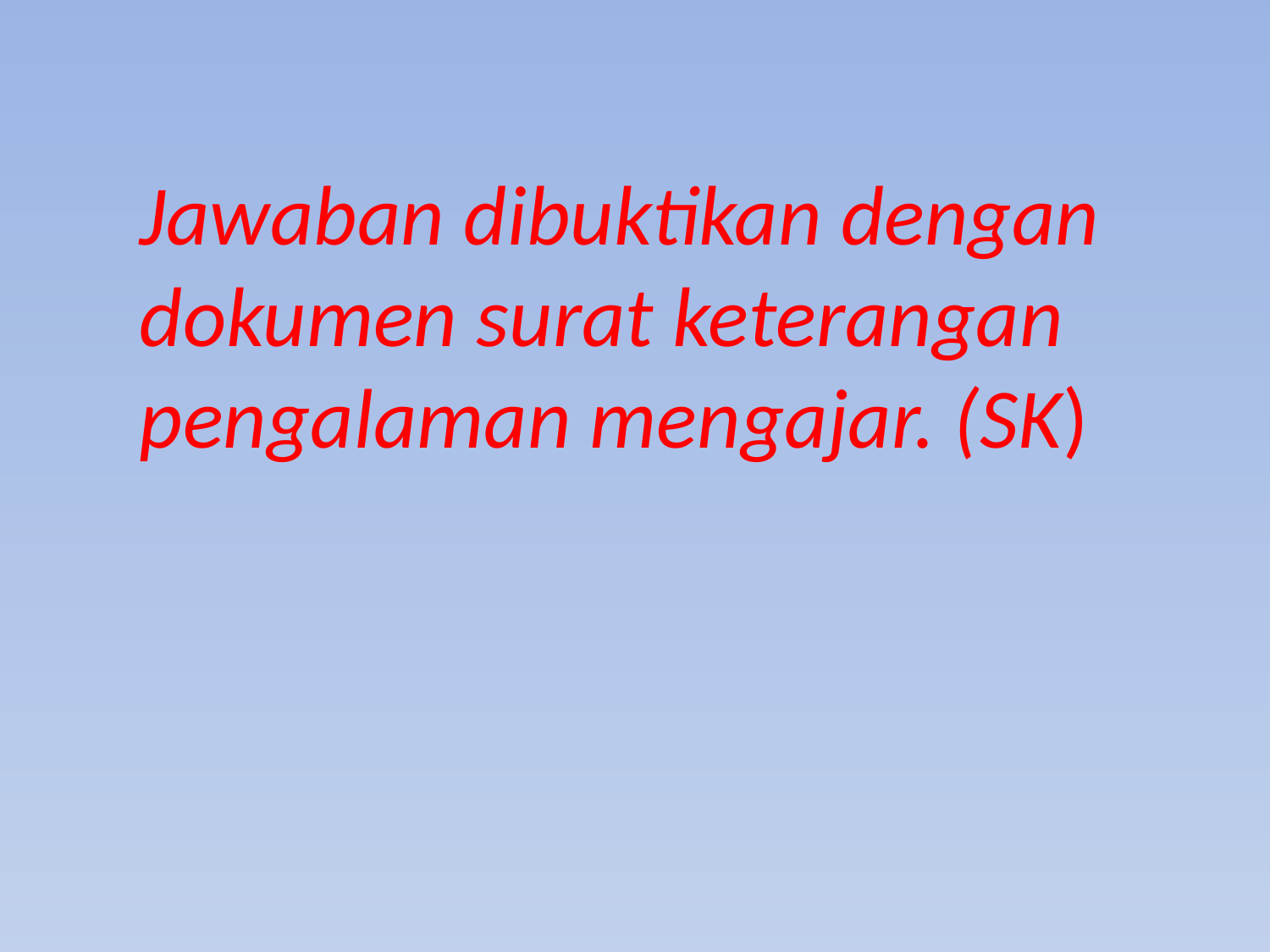

Jawaban dibuktikan dengan dokumen surat keterangan pengalaman mengajar. (SK)